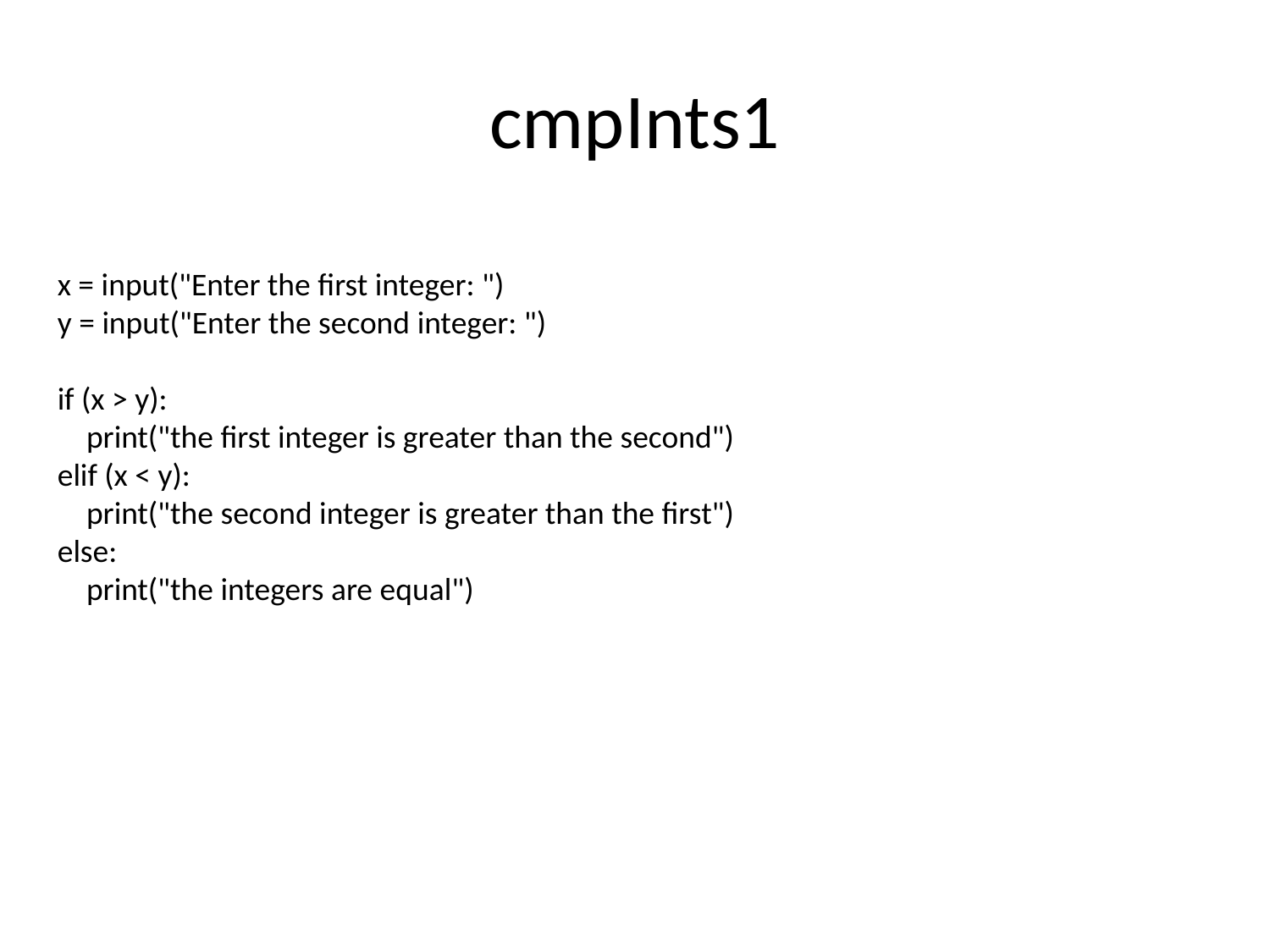

# cmpInts1
x = input("Enter the first integer: ")
y = input("Enter the second integer: ")

if (x > y):
    print("the first integer is greater than the second")
elif (x < y):
    print("the second integer is greater than the first")
else:
    print("the integers are equal")